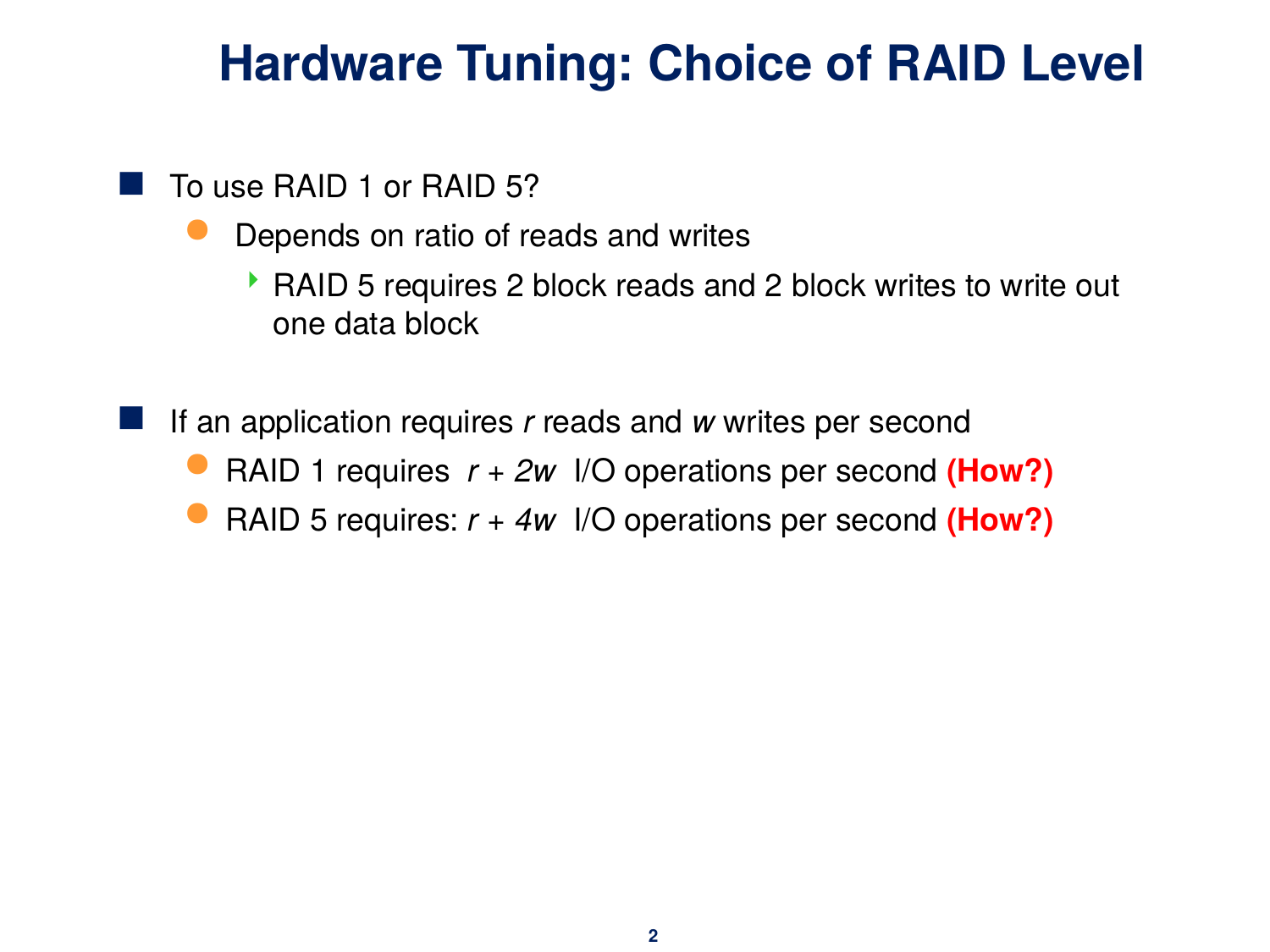

# Hardware Tuning: Choice of RAID Level
To use RAID 1 or RAID 5?
 Depends on ratio of reads and writes
RAID 5 requires 2 block reads and 2 block writes to write out one data block

If an application requires r reads and w writes per second
RAID 1 requires  r + 2w  I/O operations per second (How?)
RAID 5 requires: r + 4w  I/O operations per second (How?)